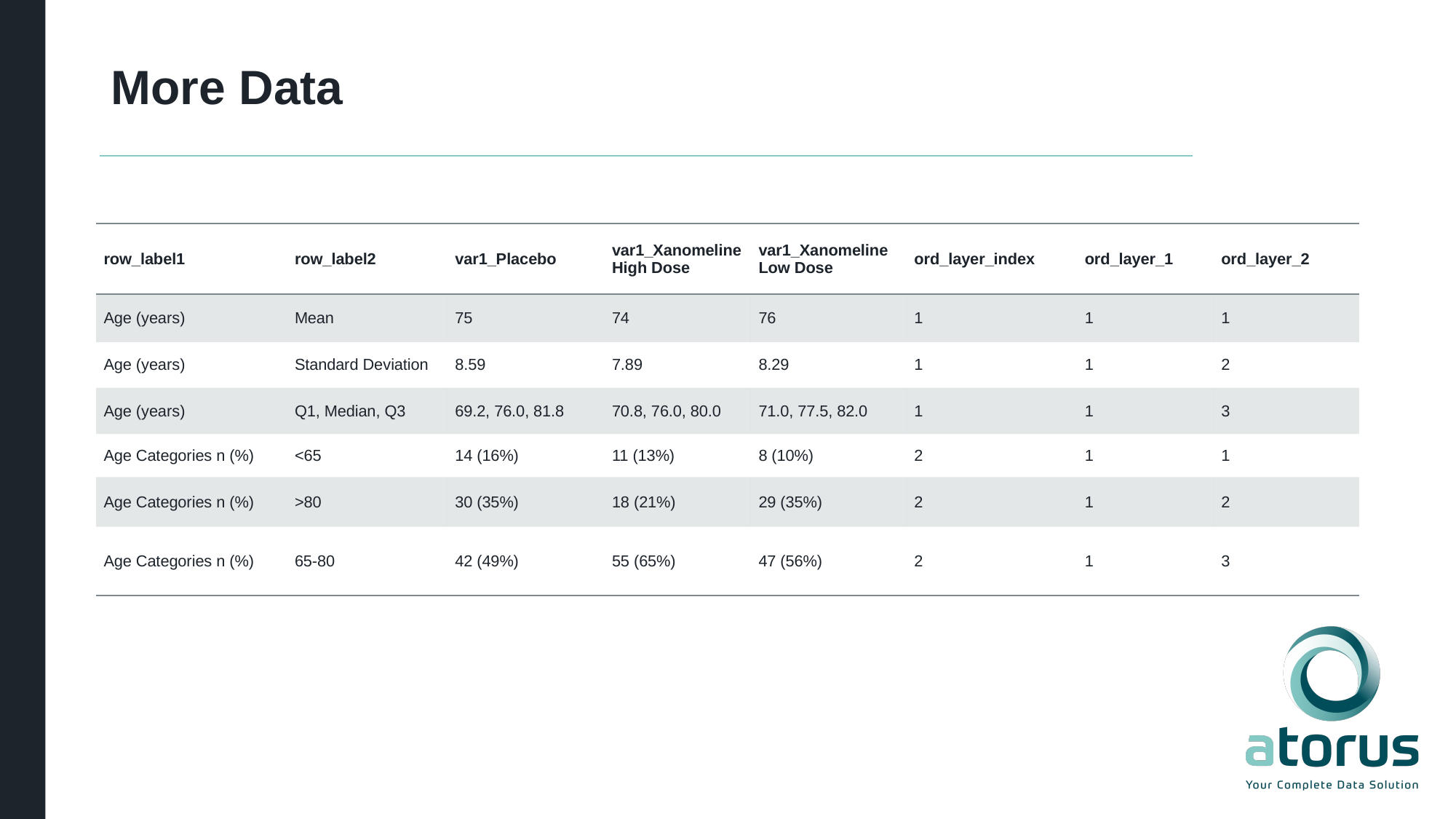

# More Data
| row\_label1 | row\_label2 | var1\_Placebo | var1\_Xanomeline High Dose | var1\_Xanomeline Low Dose | ord\_layer\_index | ord\_layer\_1 | ord\_layer\_2 |
| --- | --- | --- | --- | --- | --- | --- | --- |
| Age (years) | Mean | 75 | 74 | 76 | 1 | 1 | 1 |
| Age (years) | Standard Deviation | 8.59 | 7.89 | 8.29 | 1 | 1 | 2 |
| Age (years) | Q1, Median, Q3 | 69.2, 76.0, 81.8 | 70.8, 76.0, 80.0 | 71.0, 77.5, 82.0 | 1 | 1 | 3 |
| Age Categories n (%) | <65 | 14 (16%) | 11 (13%) | 8 (10%) | 2 | 1 | 1 |
| Age Categories n (%) | >80 | 30 (35%) | 18 (21%) | 29 (35%) | 2 | 1 | 2 |
| Age Categories n (%) | 65-80 | 42 (49%) | 55 (65%) | 47 (56%) | 2 | 1 | 3 |